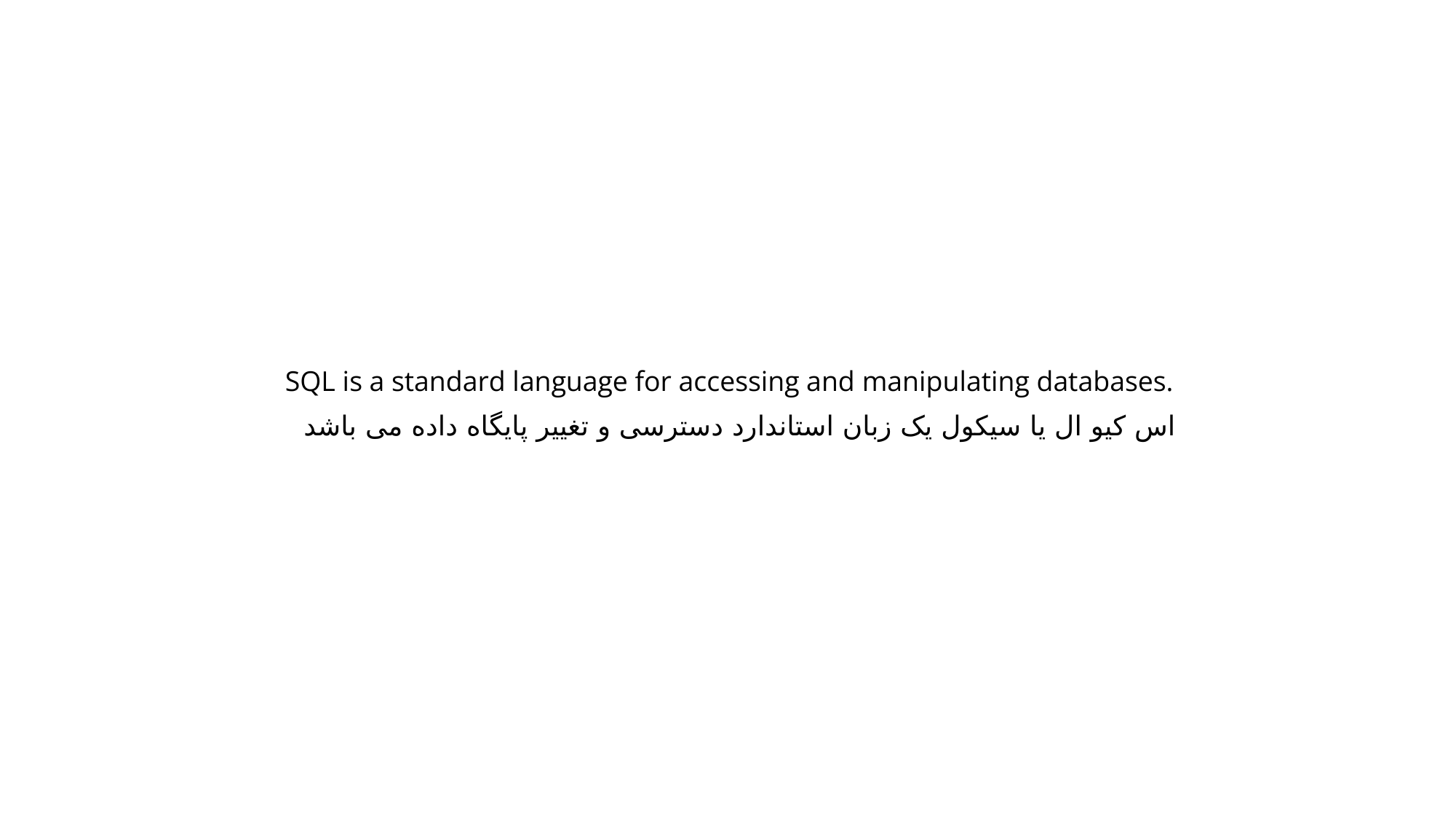

SQL is a standard language for accessing and manipulating databases.
اس کیو ال یا سیکول یک زبان استاندارد دسترسی و تغییر پایگاه داده می باشد